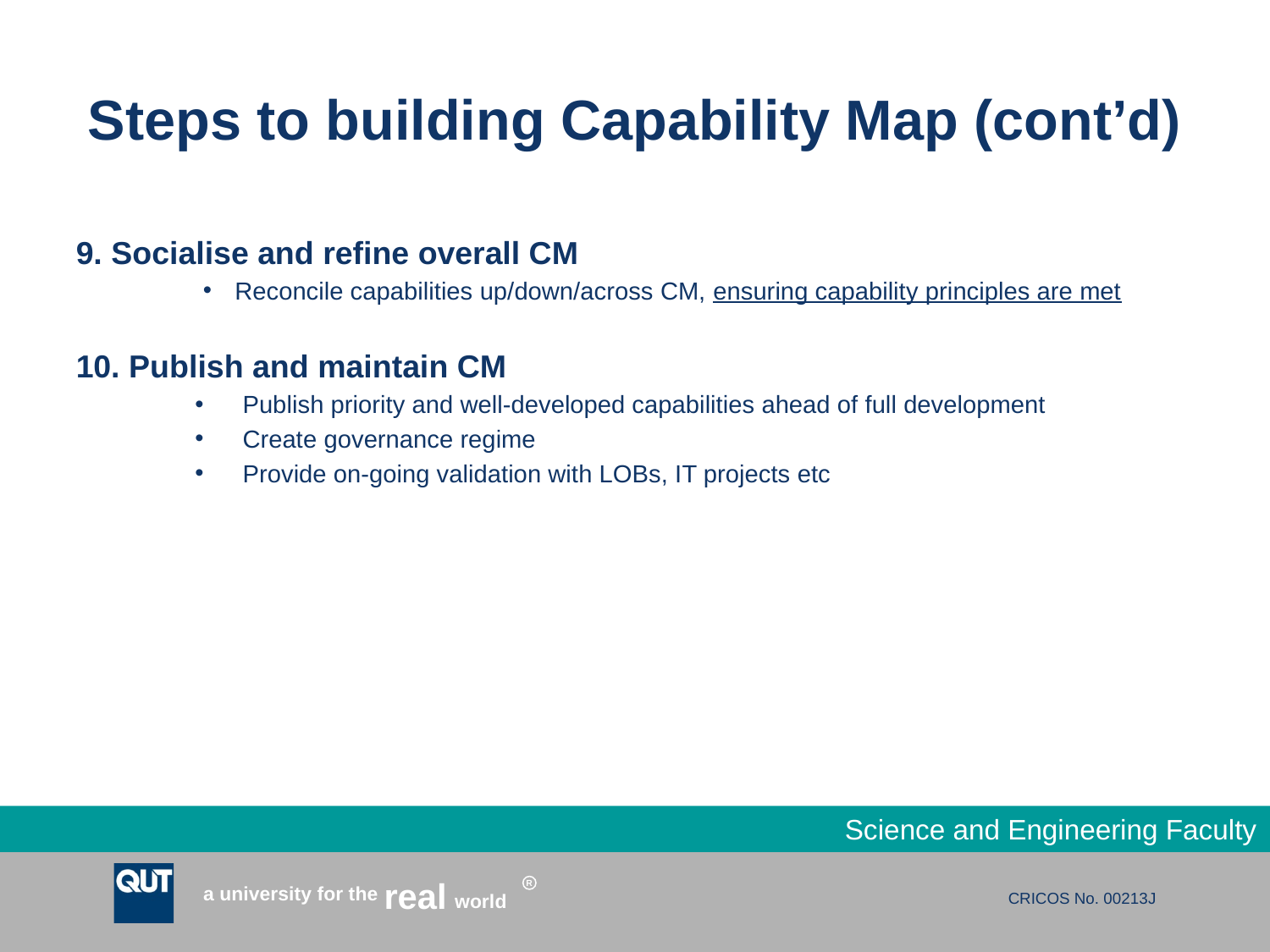

# Steps to building Capability Map (cont’d)
9. Socialise and refine overall CM
Reconcile capabilities up/down/across CM, ensuring capability principles are met

10. Publish and maintain CM
Publish priority and well-developed capabilities ahead of full development
Create governance regime
Provide on-going validation with LOBs, IT projects etc